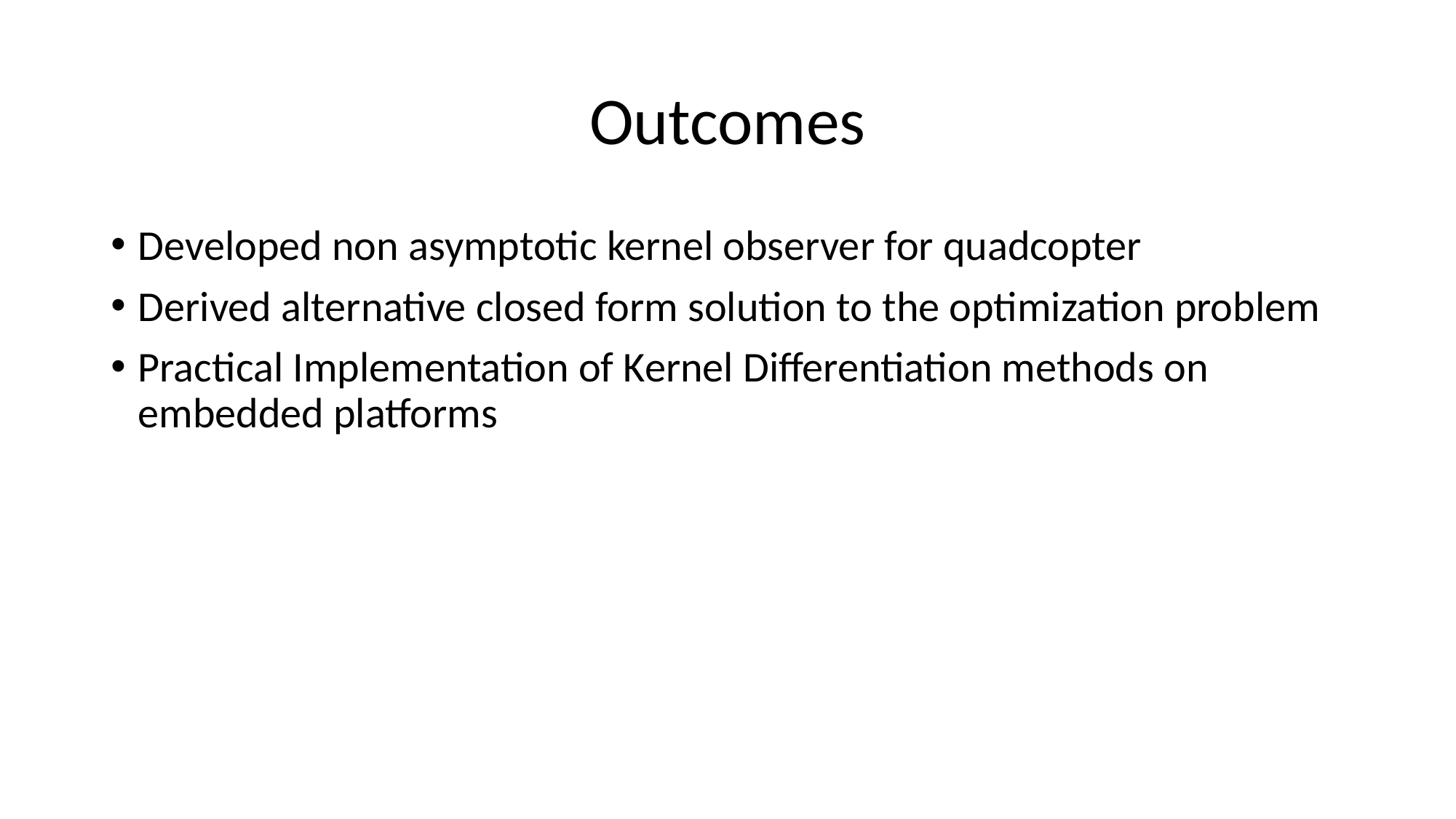

# Outcomes
Developed non asymptotic kernel observer for quadcopter
Derived alternative closed form solution to the optimization problem
Practical Implementation of Kernel Differentiation methods on embedded platforms